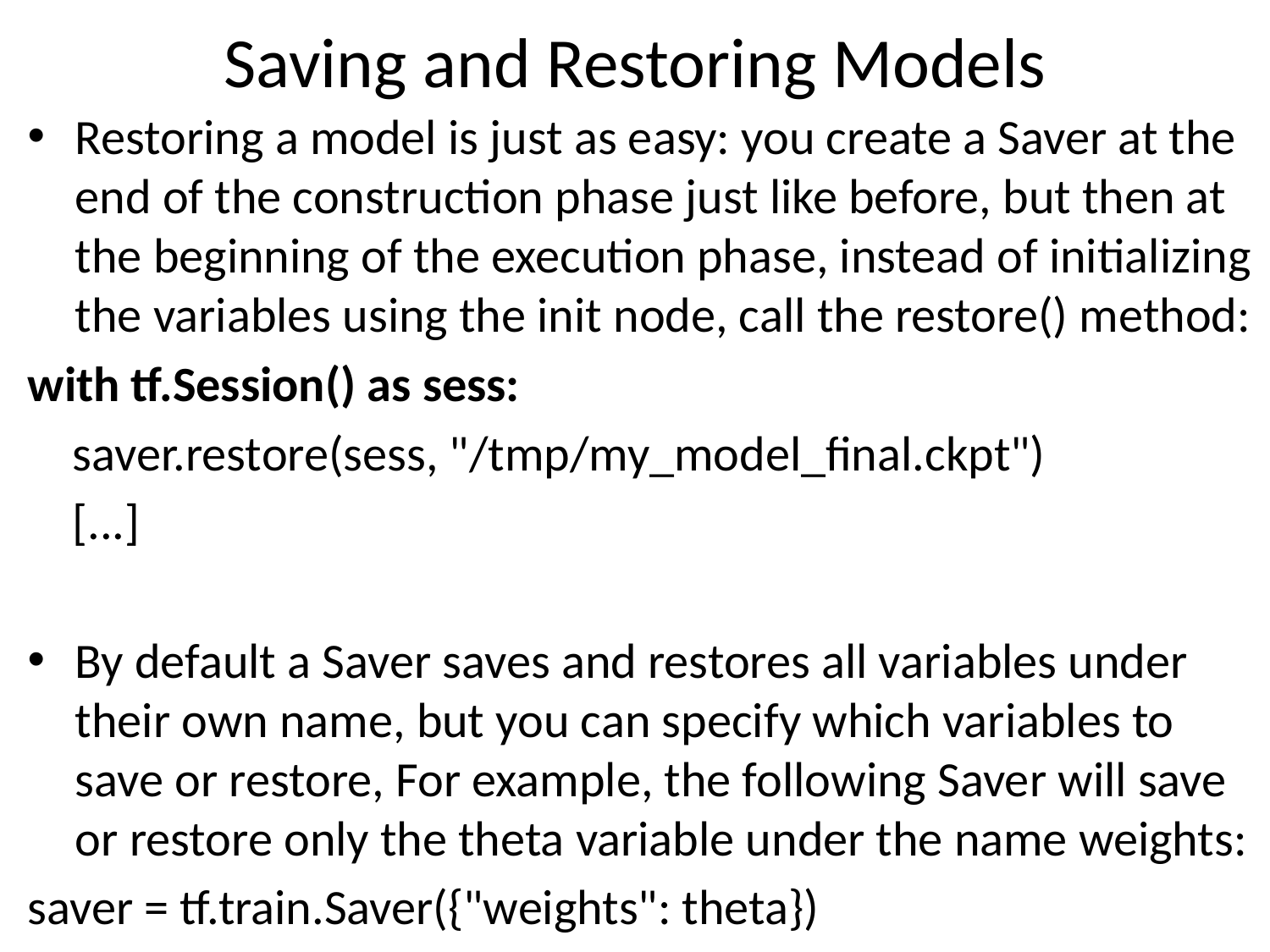

# Saving and Restoring Models
Restoring a model is just as easy: you create a Saver at the end of the construction phase just like before, but then at the beginning of the execution phase, instead of initializing the variables using the init node, call the restore() method:
with tf.Session() as sess:
    saver.restore(sess, "/tmp/my_model_final.ckpt")
    [...]

By default a Saver saves and restores all variables under their own name, but you can specify which variables to save or restore, For example, the following Saver will save or restore only the theta variable under the name weights:
saver = tf.train.Saver({"weights": theta})